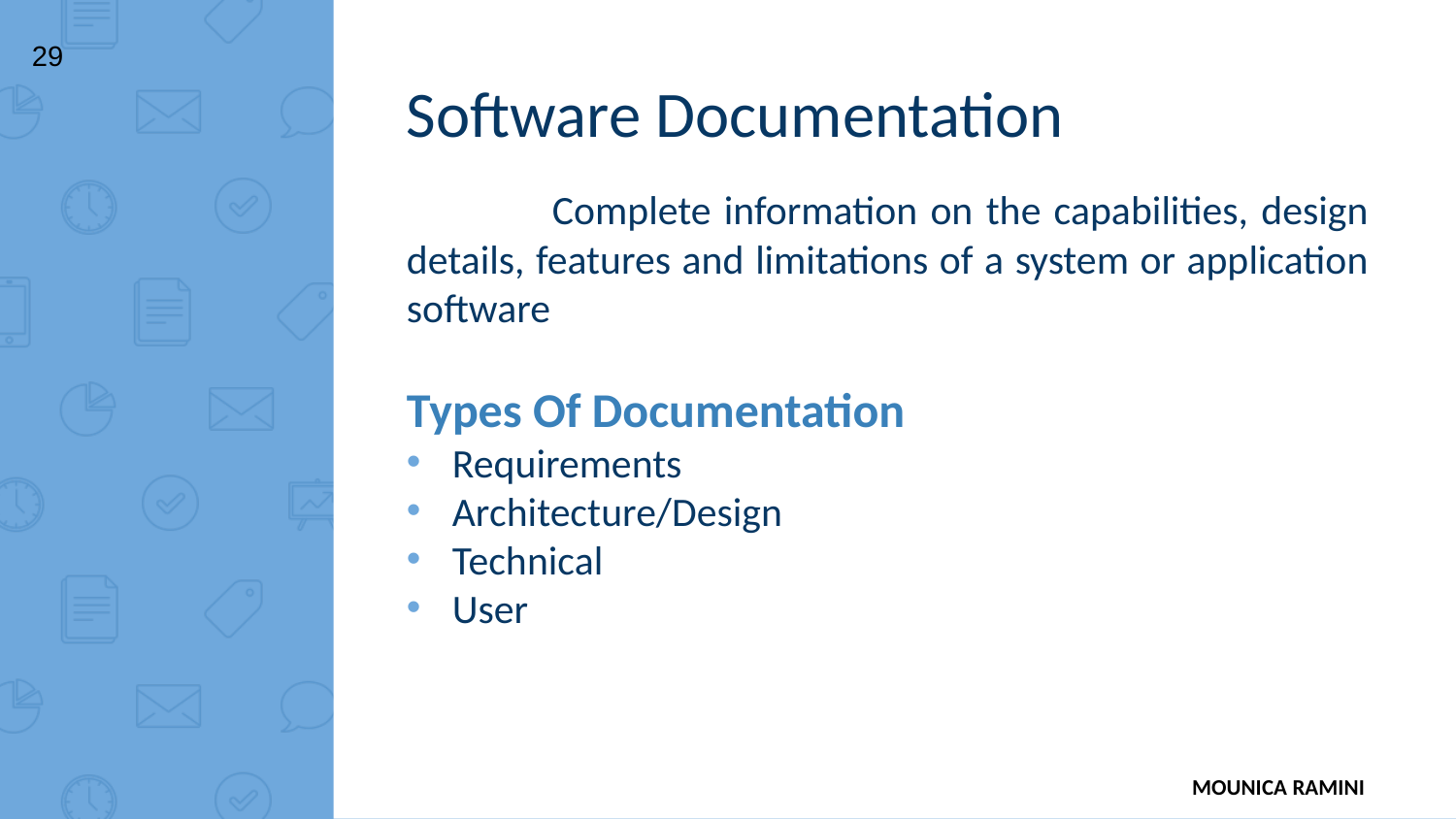

29
Software Documentation
	Complete information on the capabilities, design details, features and limitations of a system or application software

Types Of Documentation
Requirements
Architecture/Design
Technical
User

MOUNICA RAMINI